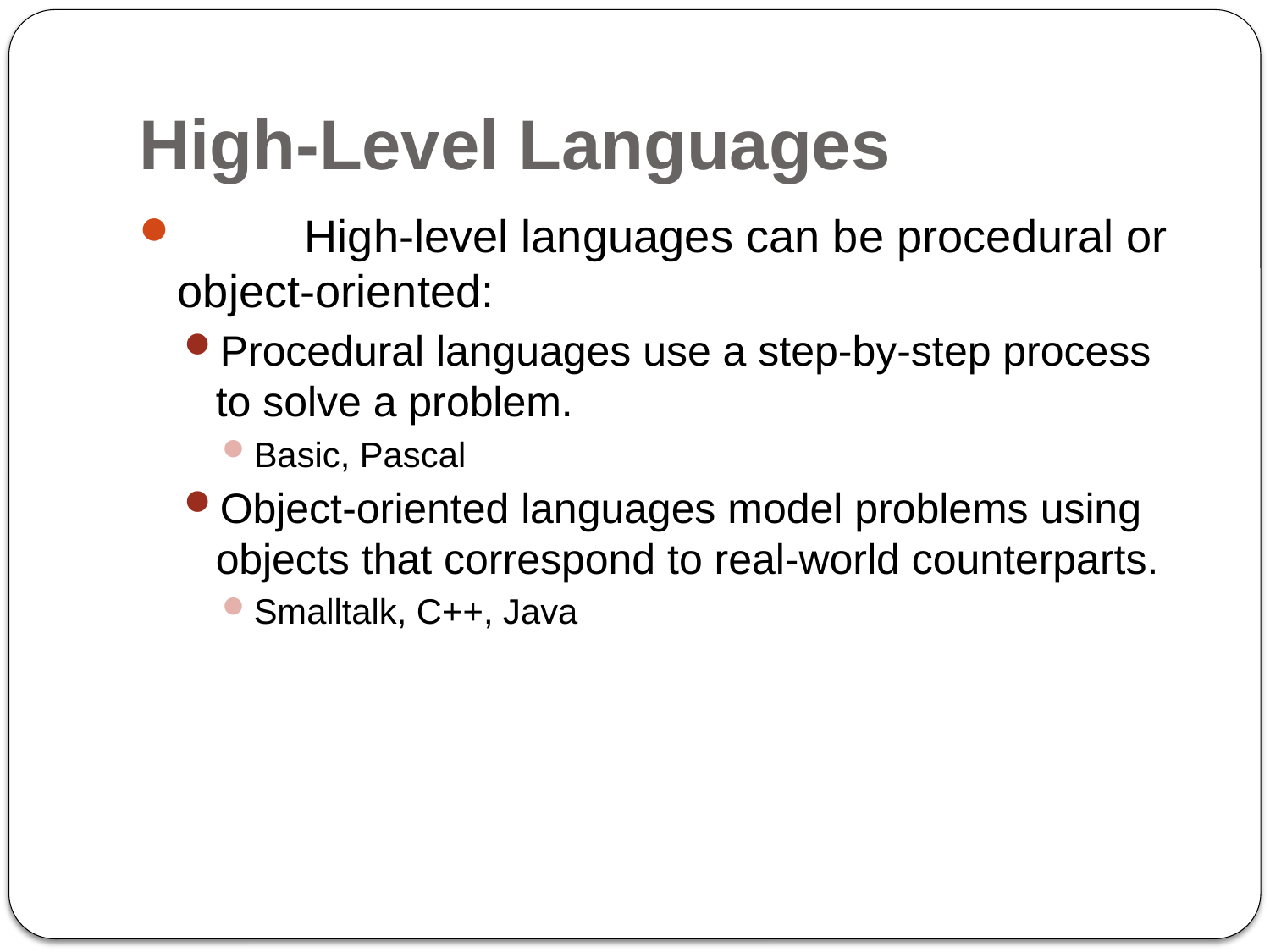

# High-Level Languages
	High-level languages can be procedural or object-oriented:
Procedural languages use a step-by-step process to solve a problem.
Basic, Pascal
Object-oriented languages model problems using objects that correspond to real-world counterparts.
Smalltalk, C++, Java